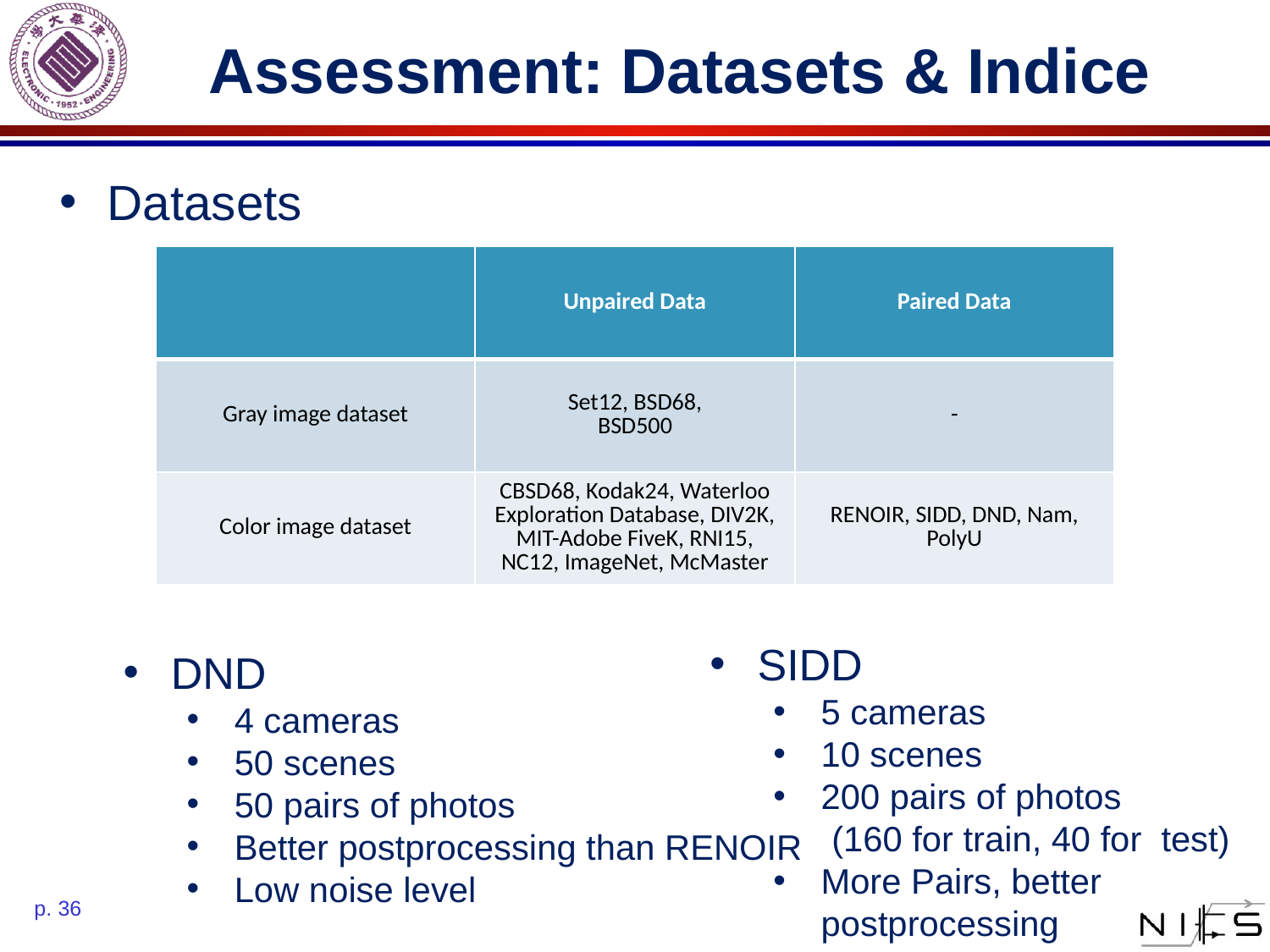

# Assessment: Datasets & Indice
Datasets

DND
4 cameras
50 scenes
50 pairs of photos
Better postprocessing than RENOIR
Low noise level

|  | Unpaired Data | Paired Data |
| --- | --- | --- |
| Gray image dataset | Set12, BSD68, BSD500 | - |
| Color image dataset | CBSD68, Kodak24, Waterloo Exploration Database, DIV2K, MIT-Adobe FiveK, RNI15, NC12, ImageNet, McMaster | RENOIR, SIDD, DND, Nam, PolyU |
SIDD
5 cameras
10 scenes
200 pairs of photos
      (160 for train, 40 for  test)
More Pairs, better postprocessing

p. 36